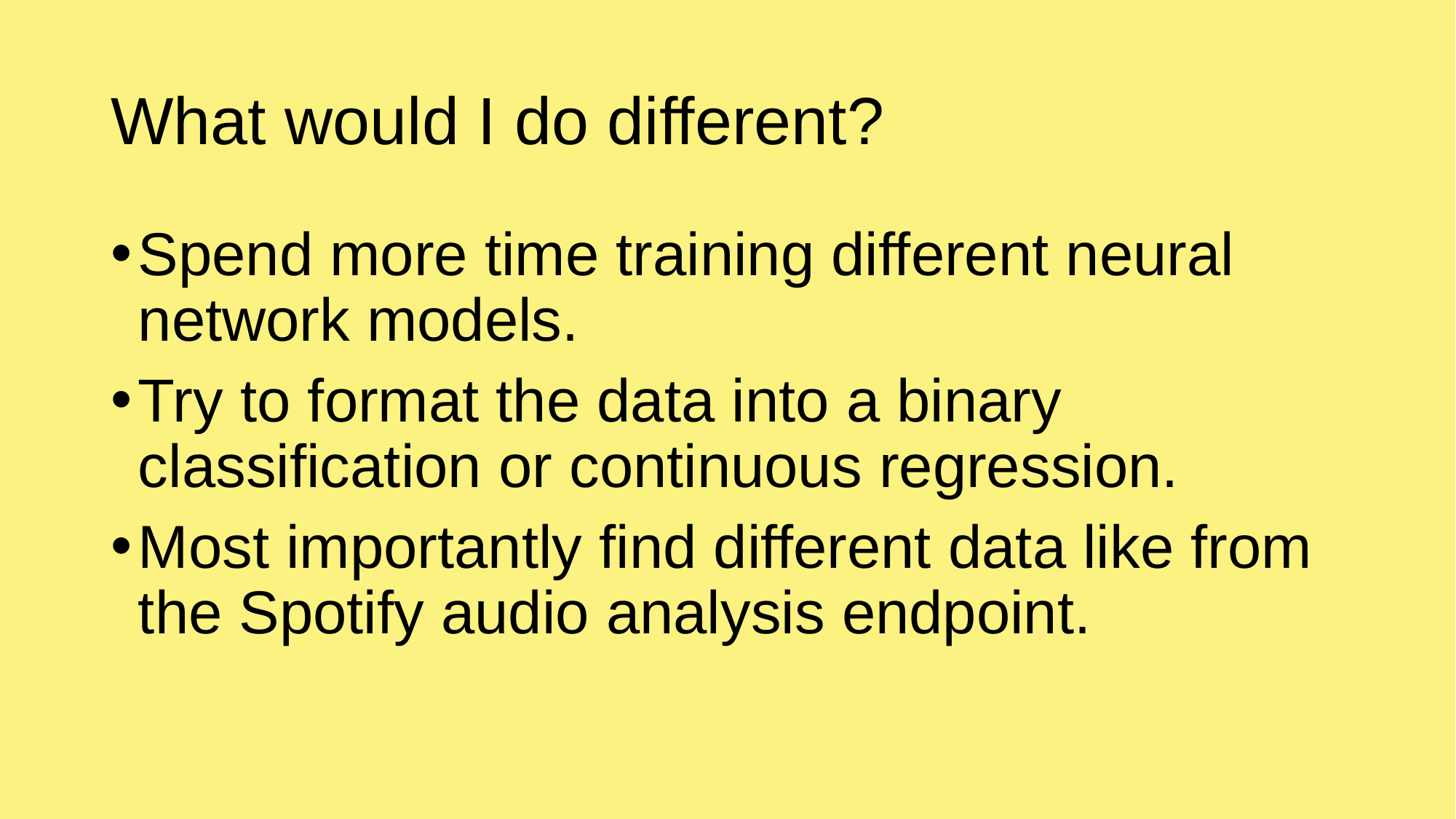

# What would I do different?
Spend more time training different neural network models.
Try to format the data into a binary classification or continuous regression.
Most importantly find different data like from the Spotify audio analysis endpoint.